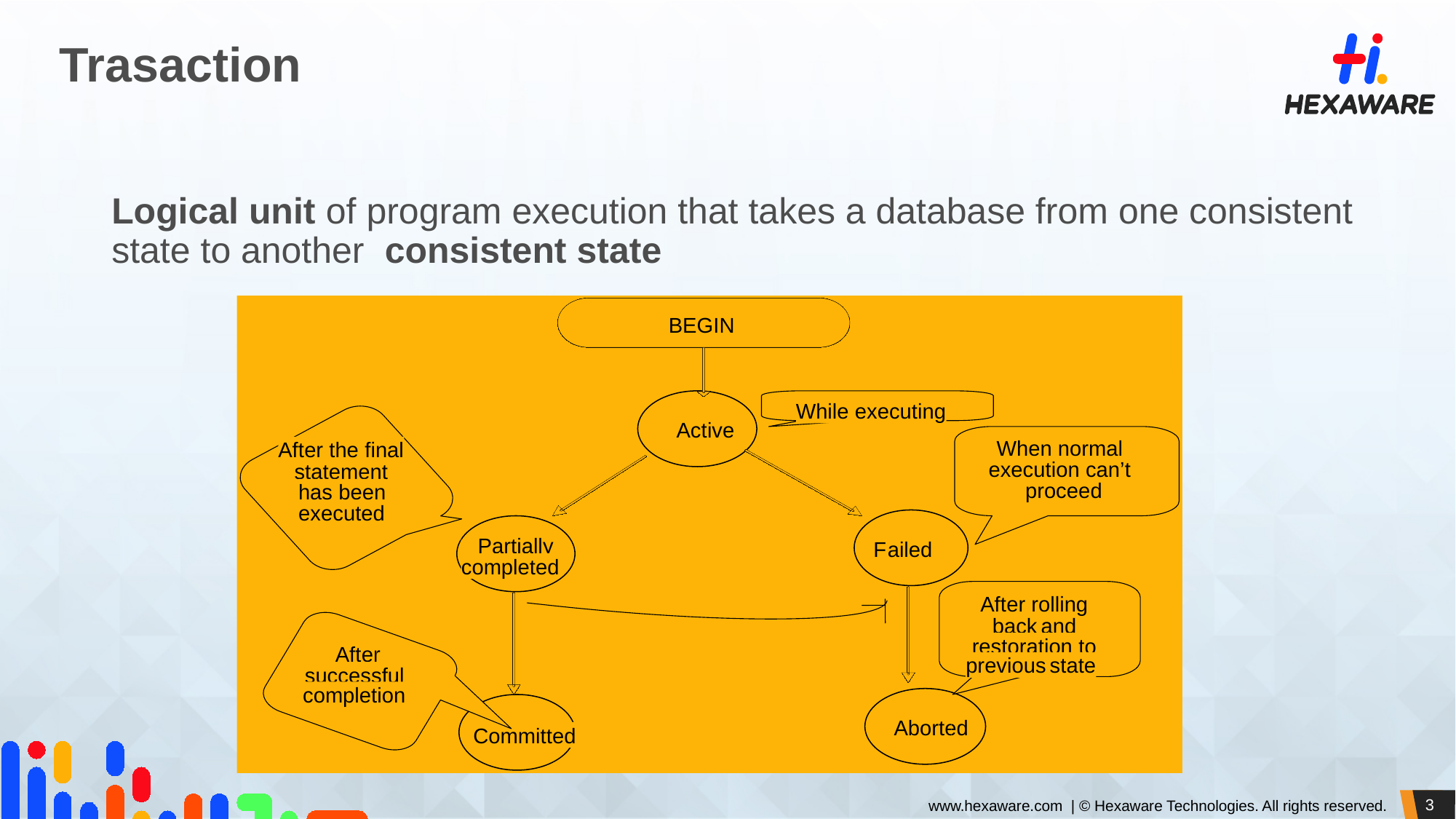

# Trasaction
	Logical unit of program execution that takes a database from one consistent  state to another  consistent state

BEGIN

While executing

Active

When normal
After the final

execution can’t
statement
proceed
has been
executed

Partially
F
ailed
completed

After rolling

back and
restoration to
After

previous state
successful
completion

Aborted

Committed